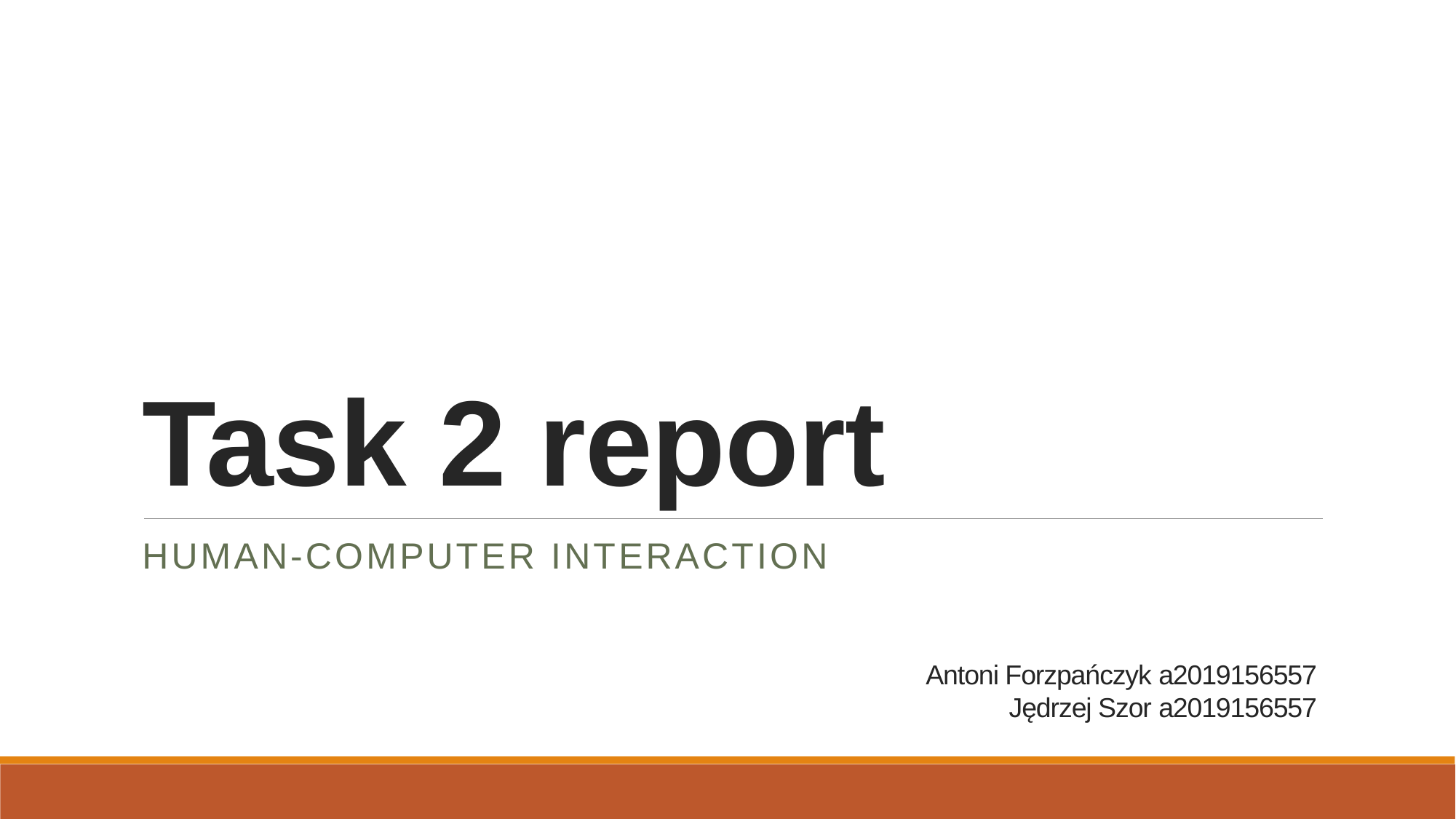

# Task 2 report
Human-Computer Interaction
Antoni Forzpańczyk a2019156557
Jędrzej Szor a2019156557